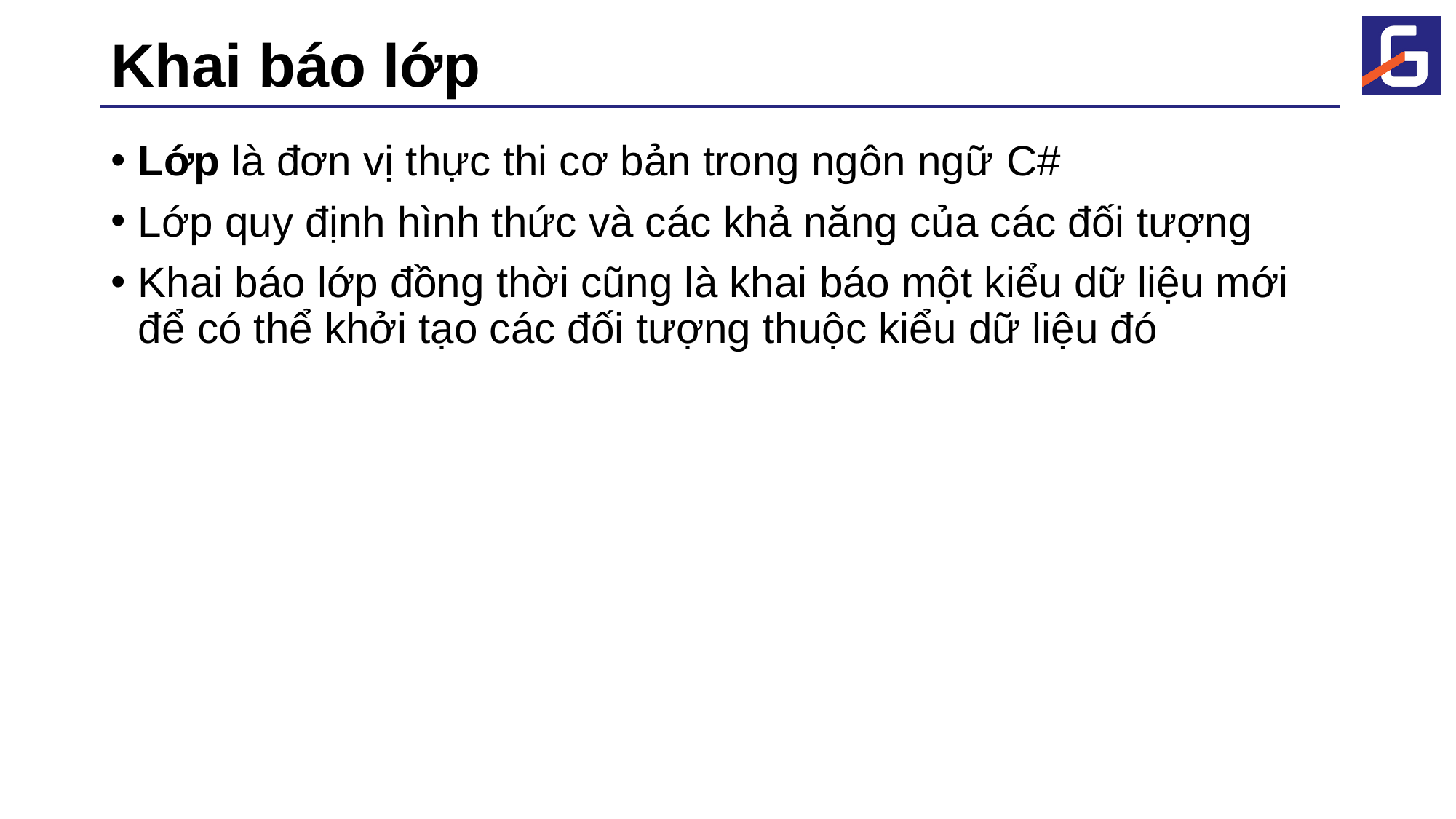

# Khai báo lớp
Lớp là đơn vị thực thi cơ bản trong ngôn ngữ C#
Lớp quy định hình thức và các khả năng của các đối tượng
Khai báo lớp đồng thời cũng là khai báo một kiểu dữ liệu mới để có thể khởi tạo các đối tượng thuộc kiểu dữ liệu đó